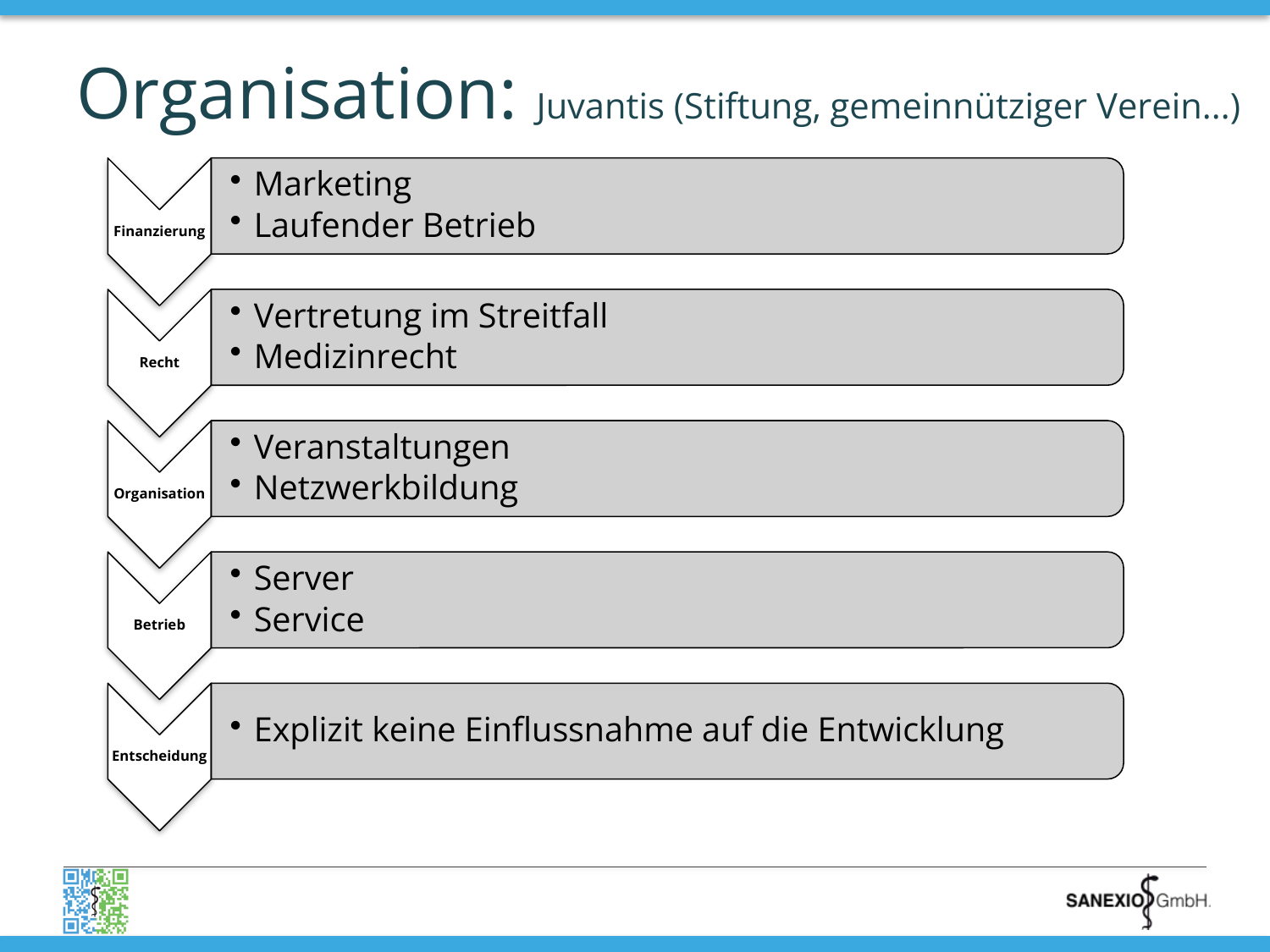

# Organisation: Juvantis (Stiftung, gemeinnütziger Verein...)
Finanzierung
Marketing
Laufender Betrieb
Recht
Vertretung im Streitfall
Medizinrecht
Organisation
Veranstaltungen
Netzwerkbildung
Betrieb
Server
Service
Entscheidung
Explizit keine Einflussnahme auf die Entwicklung